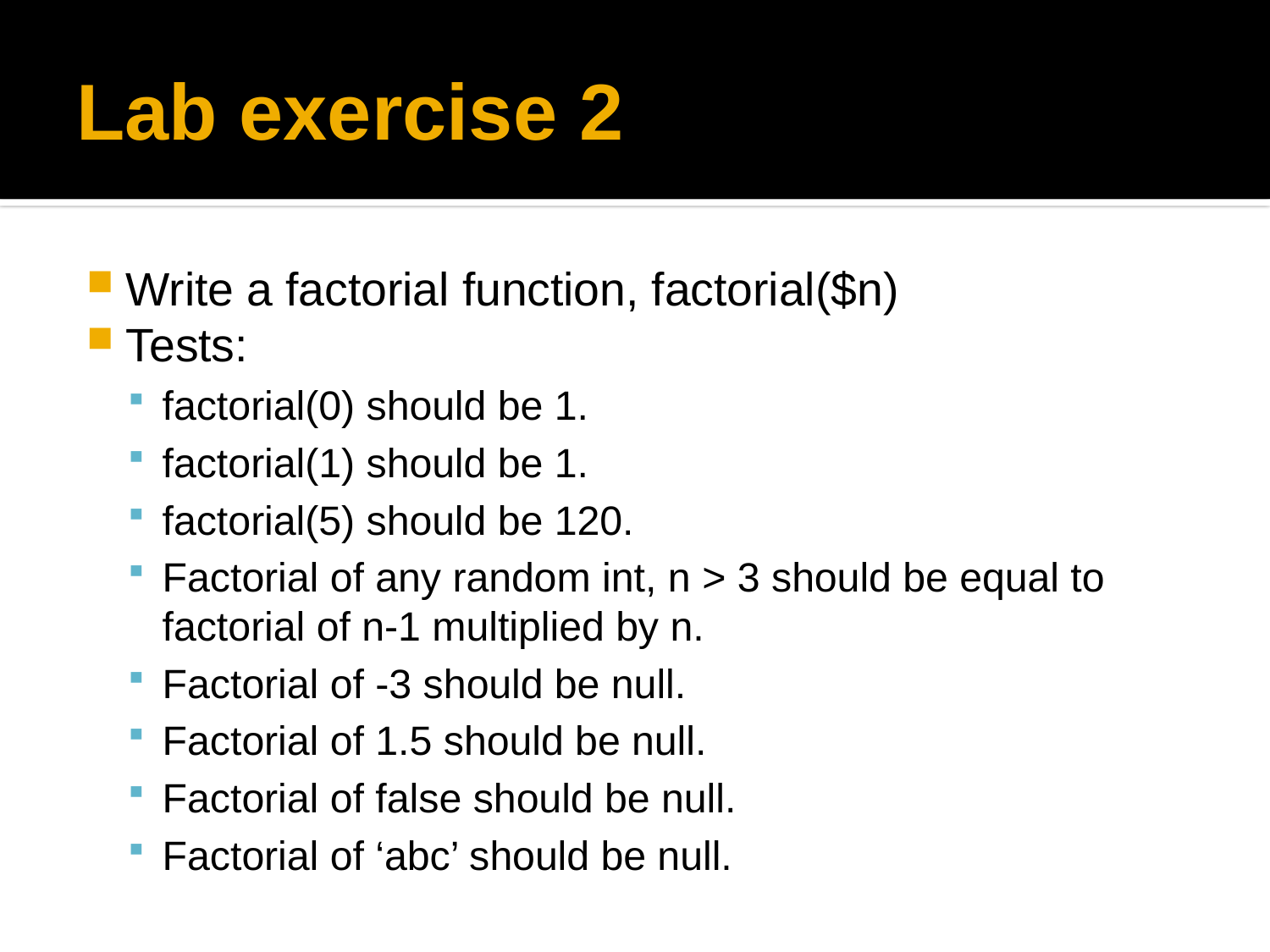

# Lab exercise 2
Write a factorial function, factorial($n)
Tests:
factorial(0) should be 1.
factorial(1) should be 1.
factorial(5) should be 120.
Factorial of any random int, n > 3 should be equal to factorial of n-1 multiplied by n.
Factorial of -3 should be null.
Factorial of 1.5 should be null.
Factorial of false should be null.
Factorial of ‘abc’ should be null.